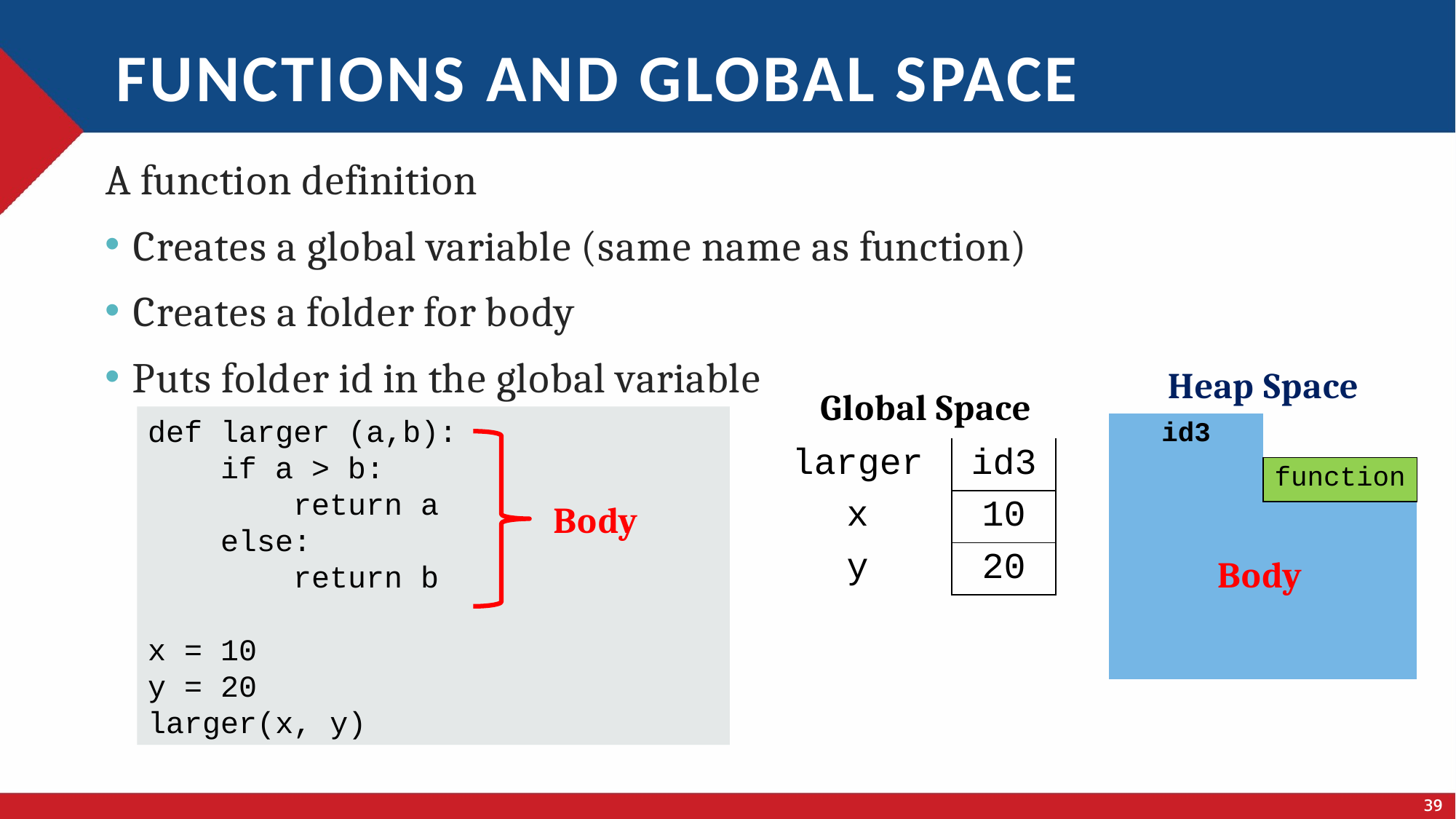

# functions and global space
A function definition
Creates a global variable (same name as function)
Creates a folder for body
Puts folder id in the global variable
| Heap Space |  |  |
| --- | --- | --- |
| id3 |  |  |
|  |  | function |
|  |  |  |
|  |  |  |
|  |  |  |
|  |  |  |
Global Space
|  |  |
| --- | --- |
| larger | id3 |
| x | 10 |
| y | 20 |
def larger (a,b):
    if a > b:
        return a
    else:
        return b

x = 10
y = 20
larger(x, y)

Body
Body
39